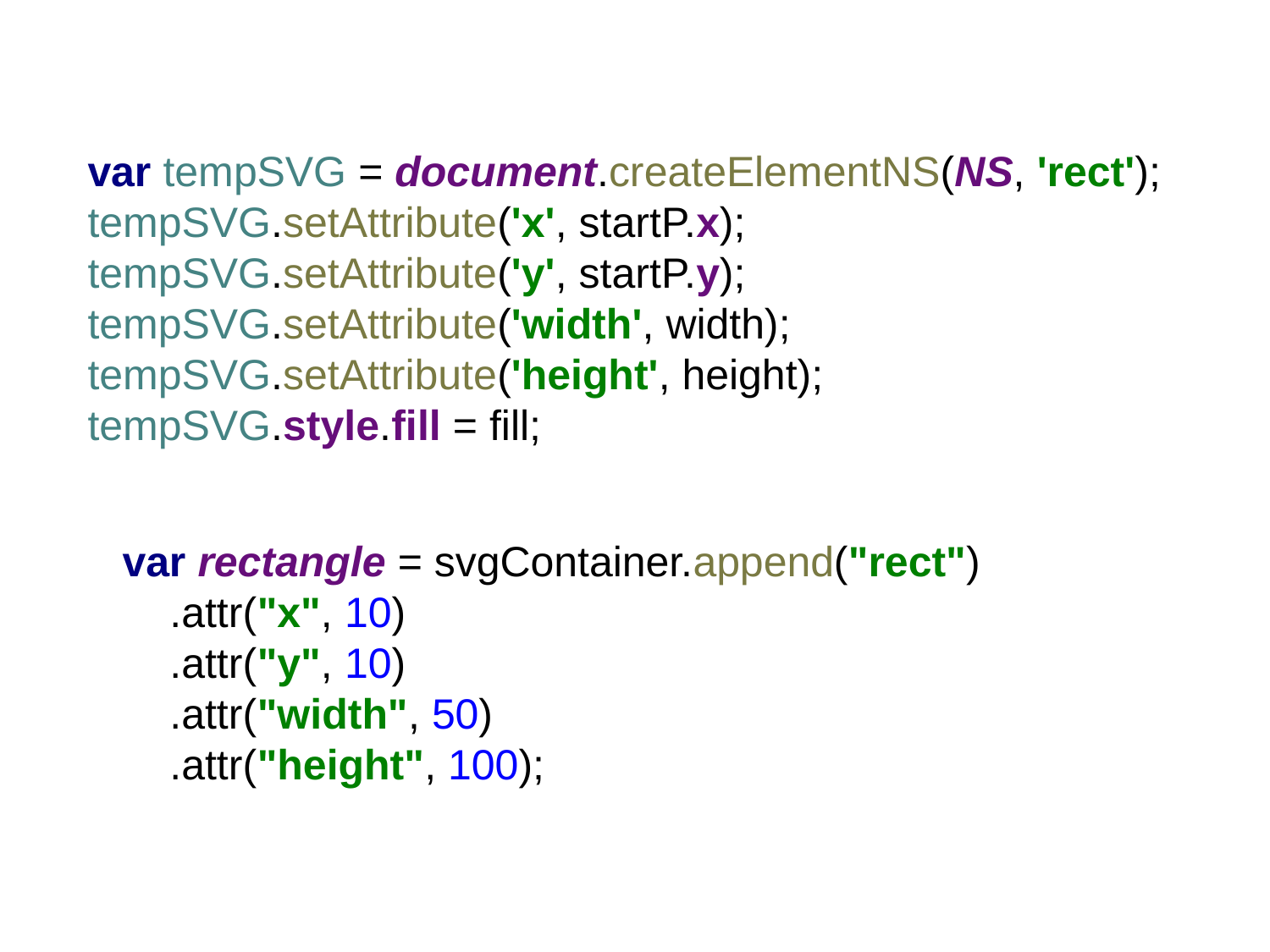

# D3 basic shape
var tempSVG = document.createElementNS(NS, 'rect');
tempSVG.setAttribute('x', startP.x);
tempSVG.setAttribute('y', startP.y);
tempSVG.setAttribute('width', width);
tempSVG.setAttribute('height', height);
tempSVG.style.fill = fill;
var rectangle = svgContainer.append("rect")
    .attr("x", 10)
    .attr("y", 10)
    .attr("width", 50)
    .attr("height", 100);